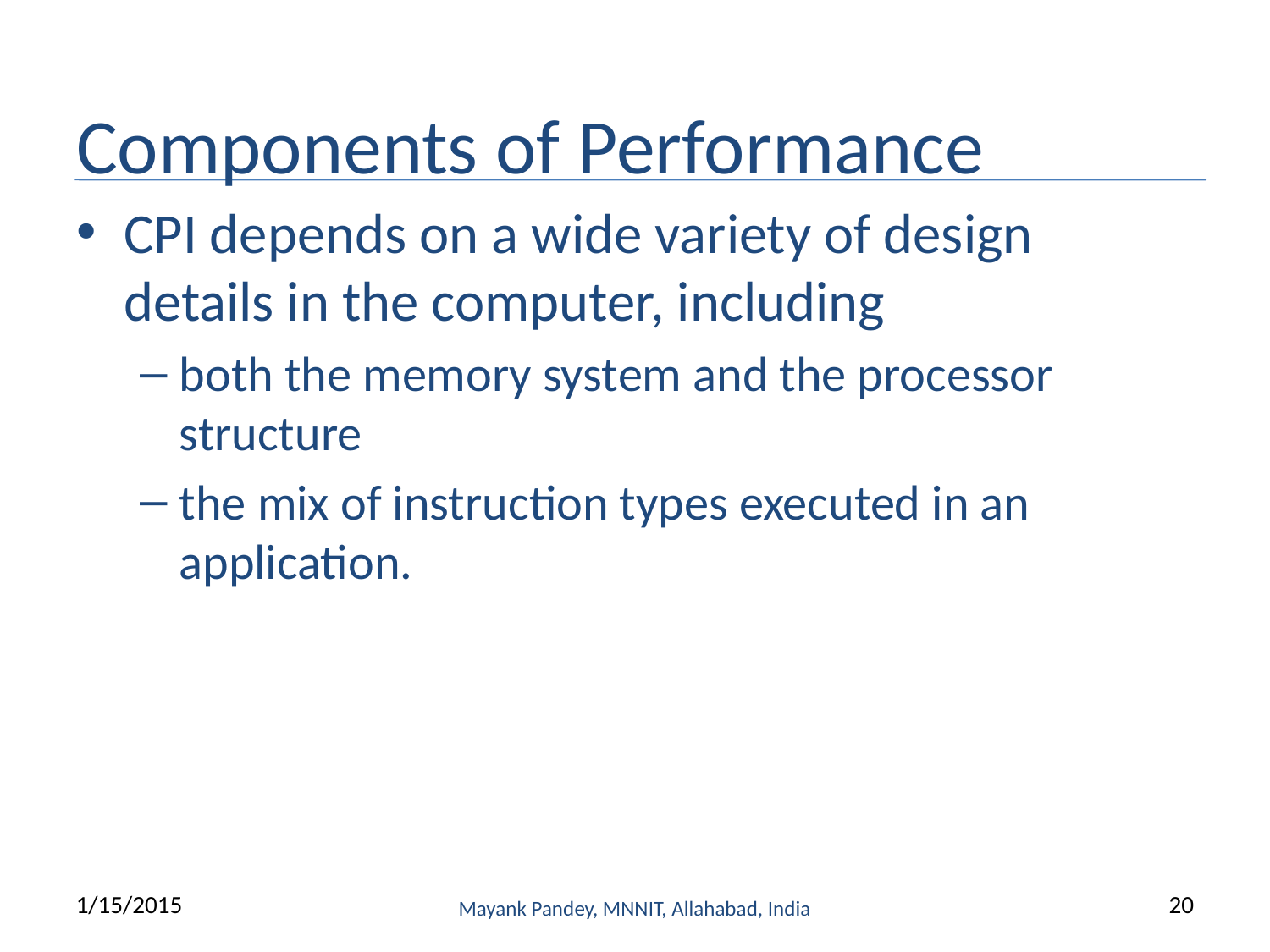

# Components of Performance
CPI depends on a wide variety of design details in the computer, including
both the memory system and the processor structure
the mix of instruction types executed in an application.
1/15/2015
Mayank Pandey, MNNIT, Allahabad, India
20